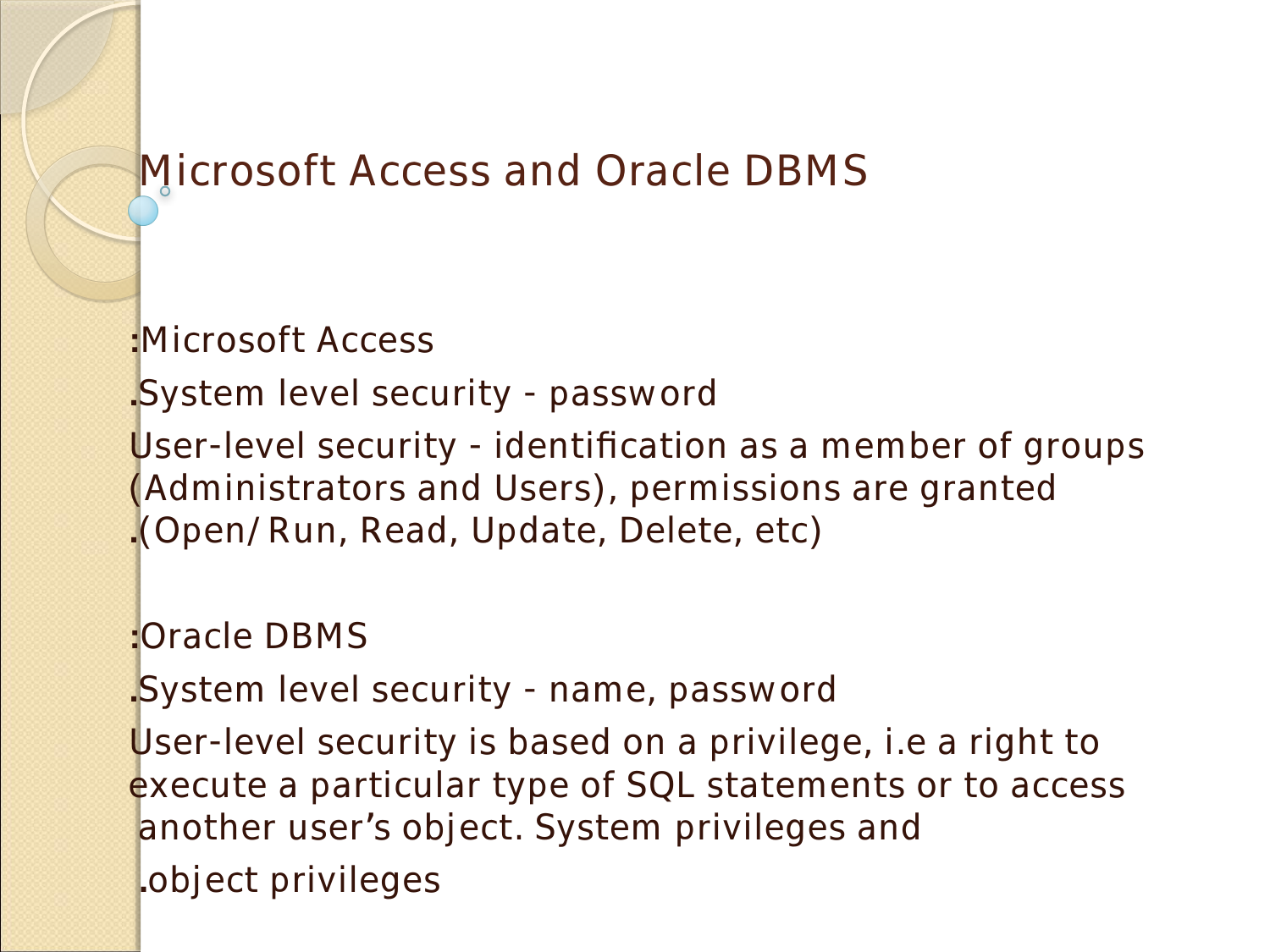

# Microsoft Access and Oracle DBMS
Microsoft Access:
System level security - password.
User-level security - identification as a member of groups (Administrators and Users), permissions are granted (Open/Run, Read, Update, Delete, etc).

Oracle DBMS:
System level security - name, password.
User-level security is based on a privilege, i.e a right to execute a particular type of SQL statements or to access another user’s object. System privileges and
object privileges.